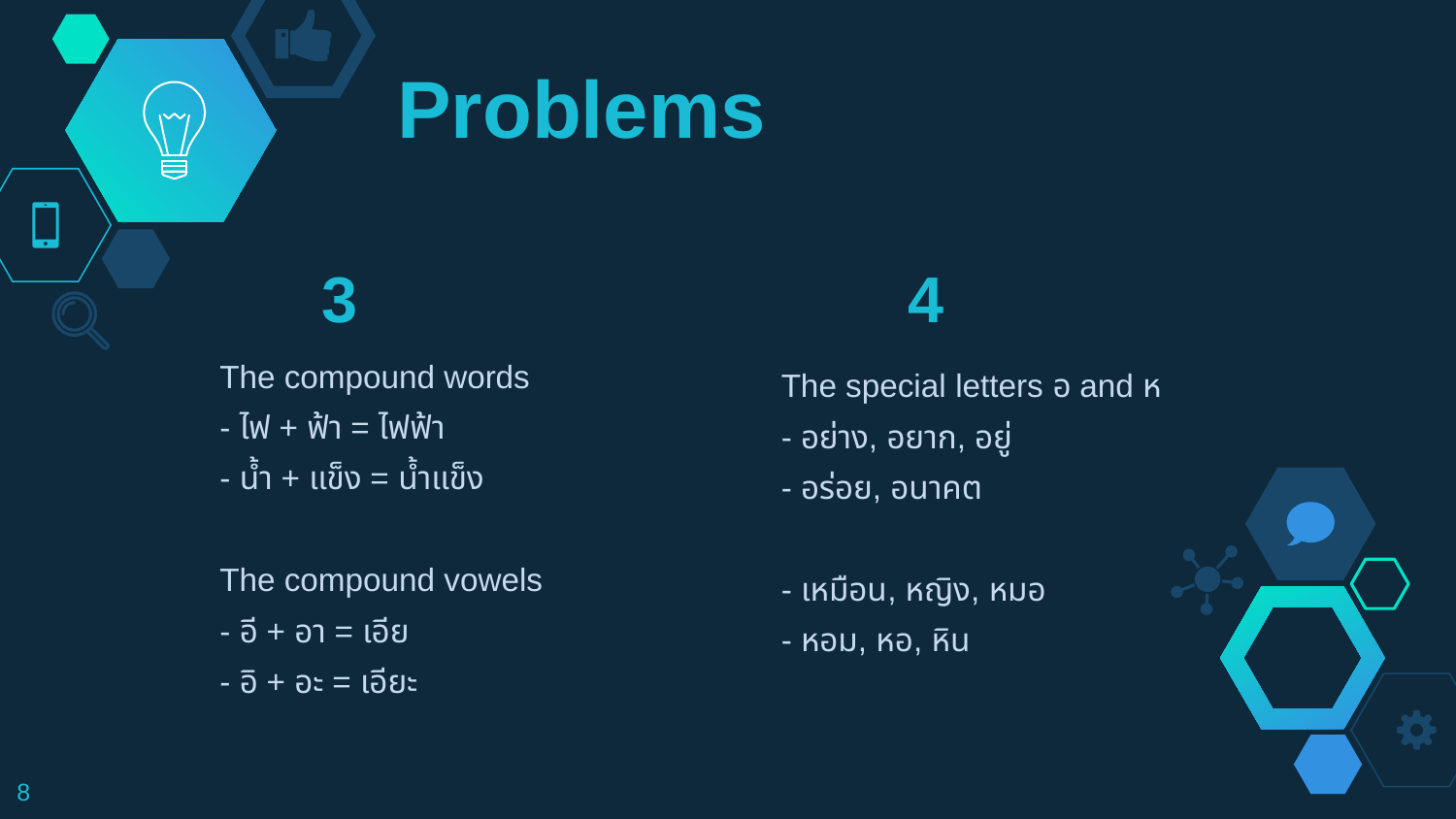

# Problems

3
4
The compound words
- ไฟ + ฟ้า = ไฟฟ้า
- น้ำ + แข็ง = น้ำแข็ง

The compound vowels
- อี + อา = เอีย
- อิ + อะ = เอียะ

The special letters อ and ห
- อย่าง, อยาก, อยู่
- อร่อย, อนาคต

- เหมือน, หญิง, หมอ
- หอม, หอ, หิน
8